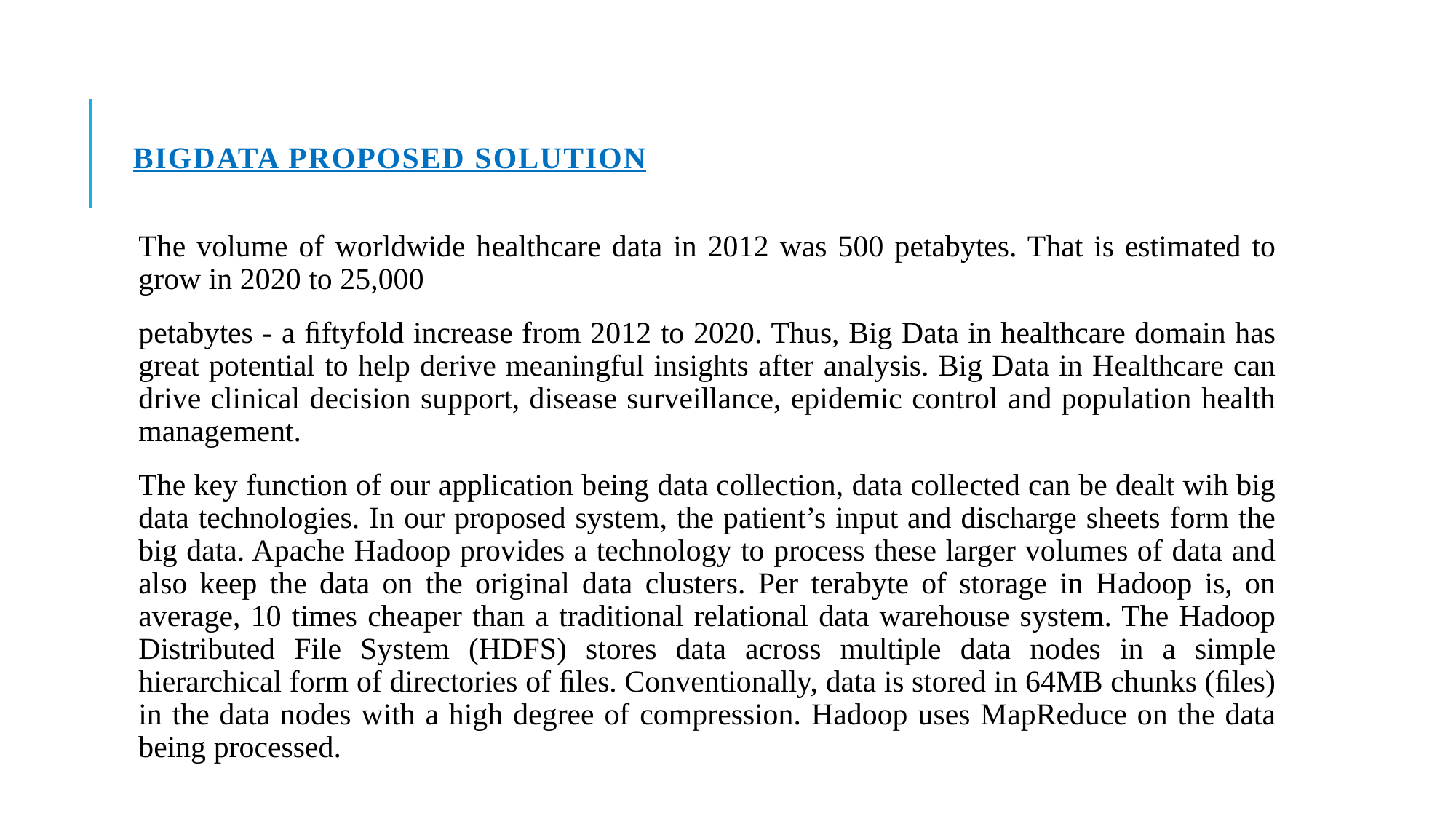

# BIGDATA PROPOSED SOLUTION
The volume of worldwide healthcare data in 2012 was 500 petabytes. That is estimated to grow in 2020 to 25,000
petabytes - a ﬁftyfold increase from 2012 to 2020. Thus, Big Data in healthcare domain has great potential to help derive meaningful insights after analysis. Big Data in Healthcare can drive clinical decision support, disease surveillance, epidemic control and population health management.
The key function of our application being data collection, data collected can be dealt wih big data technologies. In our proposed system, the patient’s input and discharge sheets form the big data. Apache Hadoop provides a technology to process these larger volumes of data and also keep the data on the original data clusters. Per terabyte of storage in Hadoop is, on average, 10 times cheaper than a traditional relational data warehouse system. The Hadoop Distributed File System (HDFS) stores data across multiple data nodes in a simple hierarchical form of directories of ﬁles. Conventionally, data is stored in 64MB chunks (ﬁles) in the data nodes with a high degree of compression. Hadoop uses MapReduce on the data being processed.